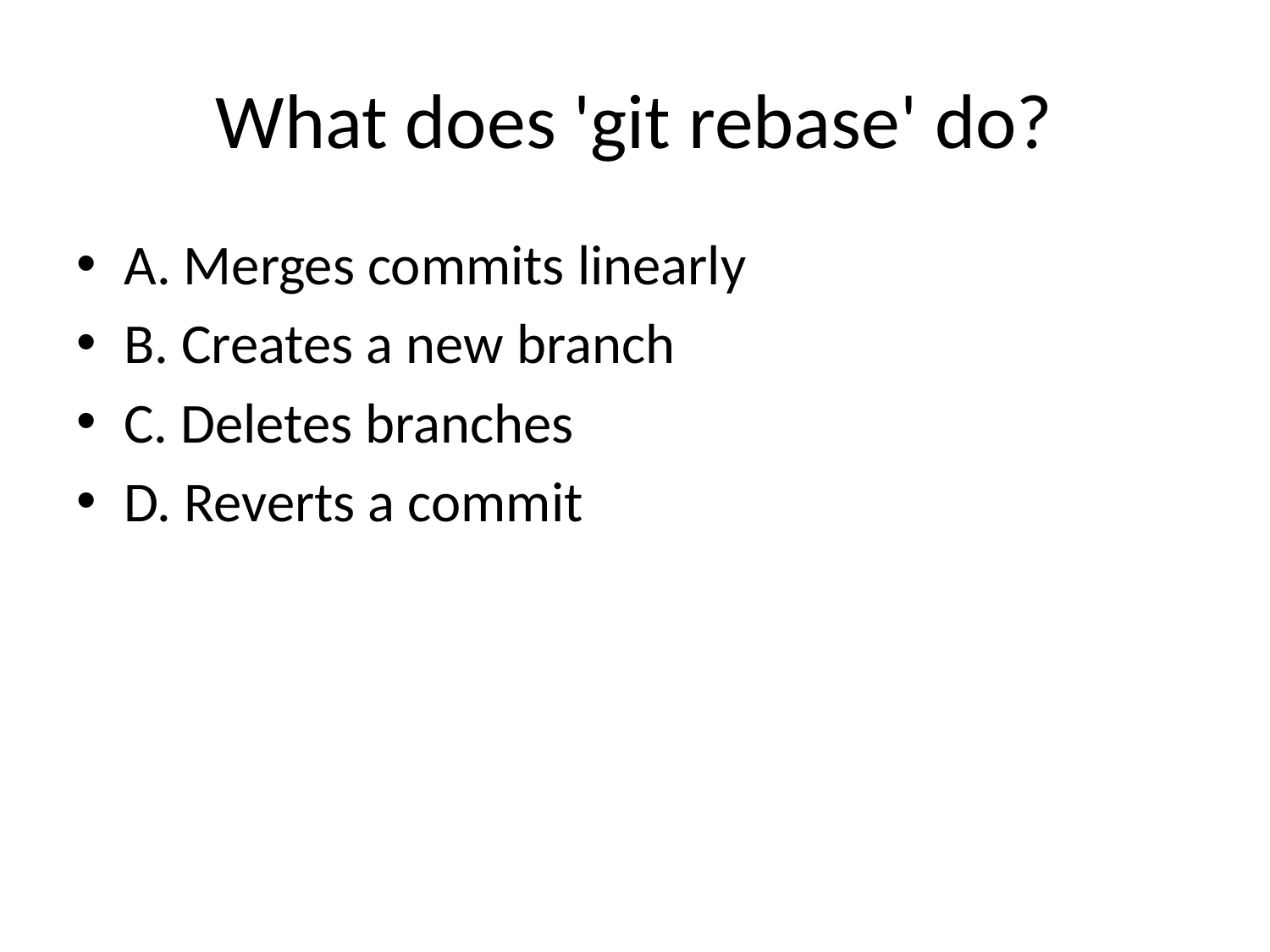

# What does 'git rebase' do?
A. Merges commits linearly
B. Creates a new branch
C. Deletes branches
D. Reverts a commit